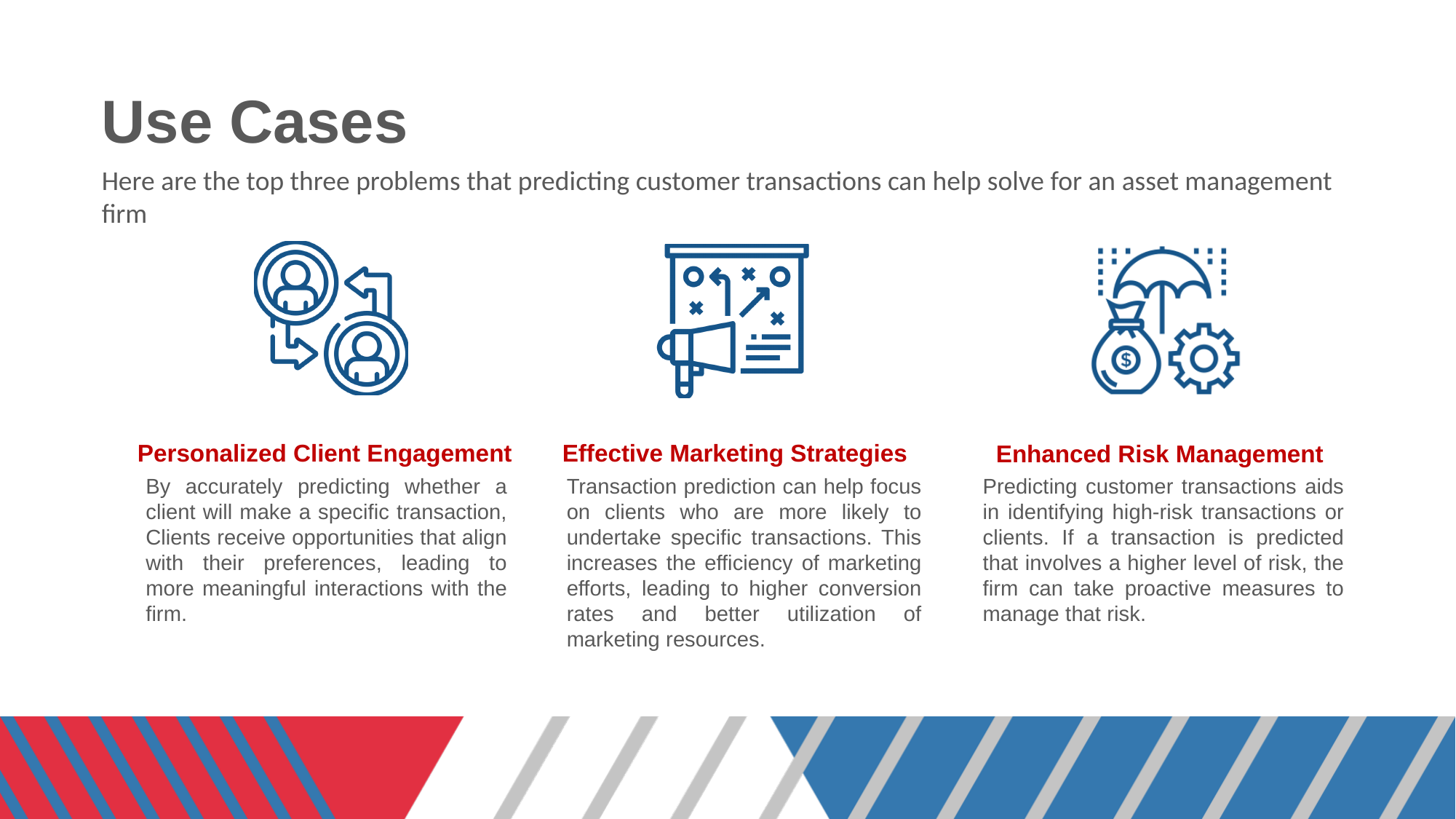

# Use Cases
Here are the top three problems that predicting customer transactions can help solve for an asset management firm
Personalized Client Engagement
Effective Marketing Strategies
Enhanced Risk Management
By accurately predicting whether a client will make a specific transaction, Clients receive opportunities that align with their preferences, leading to more meaningful interactions with the firm.
Transaction prediction can help focus on clients who are more likely to undertake specific transactions. This increases the efficiency of marketing efforts, leading to higher conversion rates and better utilization of marketing resources.
Predicting customer transactions aids in identifying high-risk transactions or clients. If a transaction is predicted that involves a higher level of risk, the firm can take proactive measures to manage that risk.